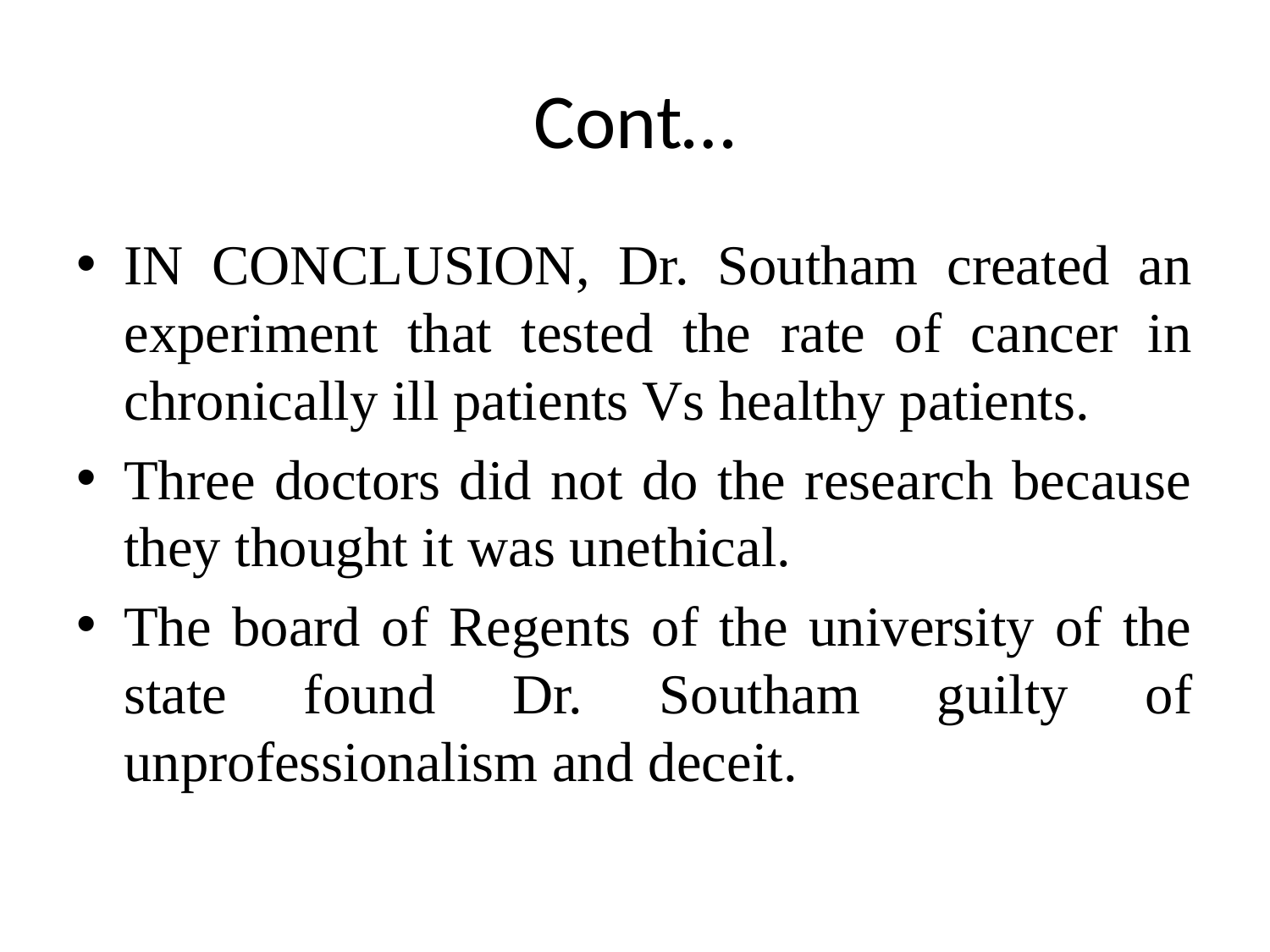

# Cont…
IN CONCLUSION, Dr. Southam created an experiment that tested the rate of cancer in chronically ill patients Vs healthy patients.
Three doctors did not do the research because they thought it was unethical.
The board of Regents of the university of the state found Dr. Southam guilty of unprofessionalism and deceit.